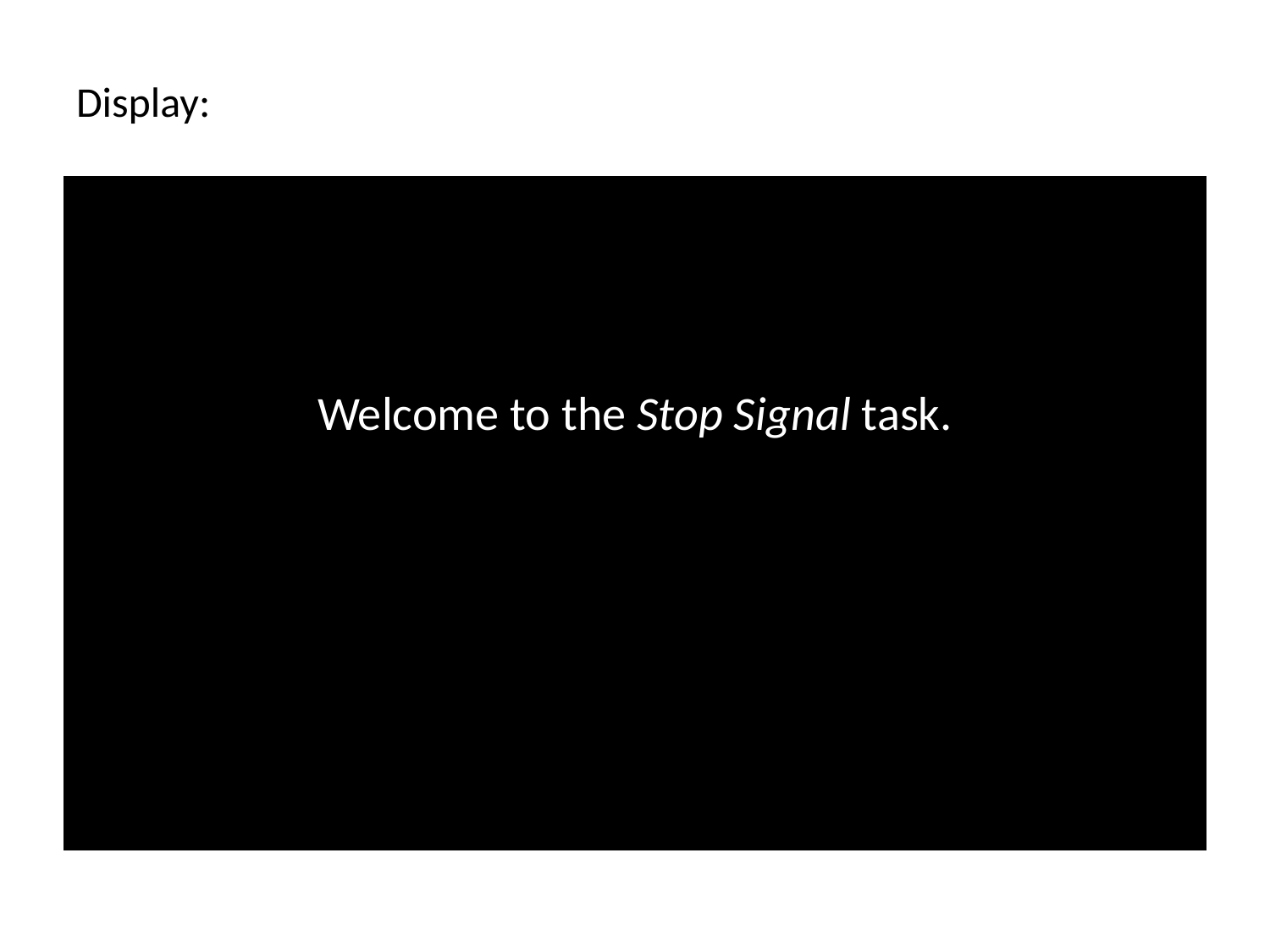

# Display:

Welcome to the Stop Signal task.